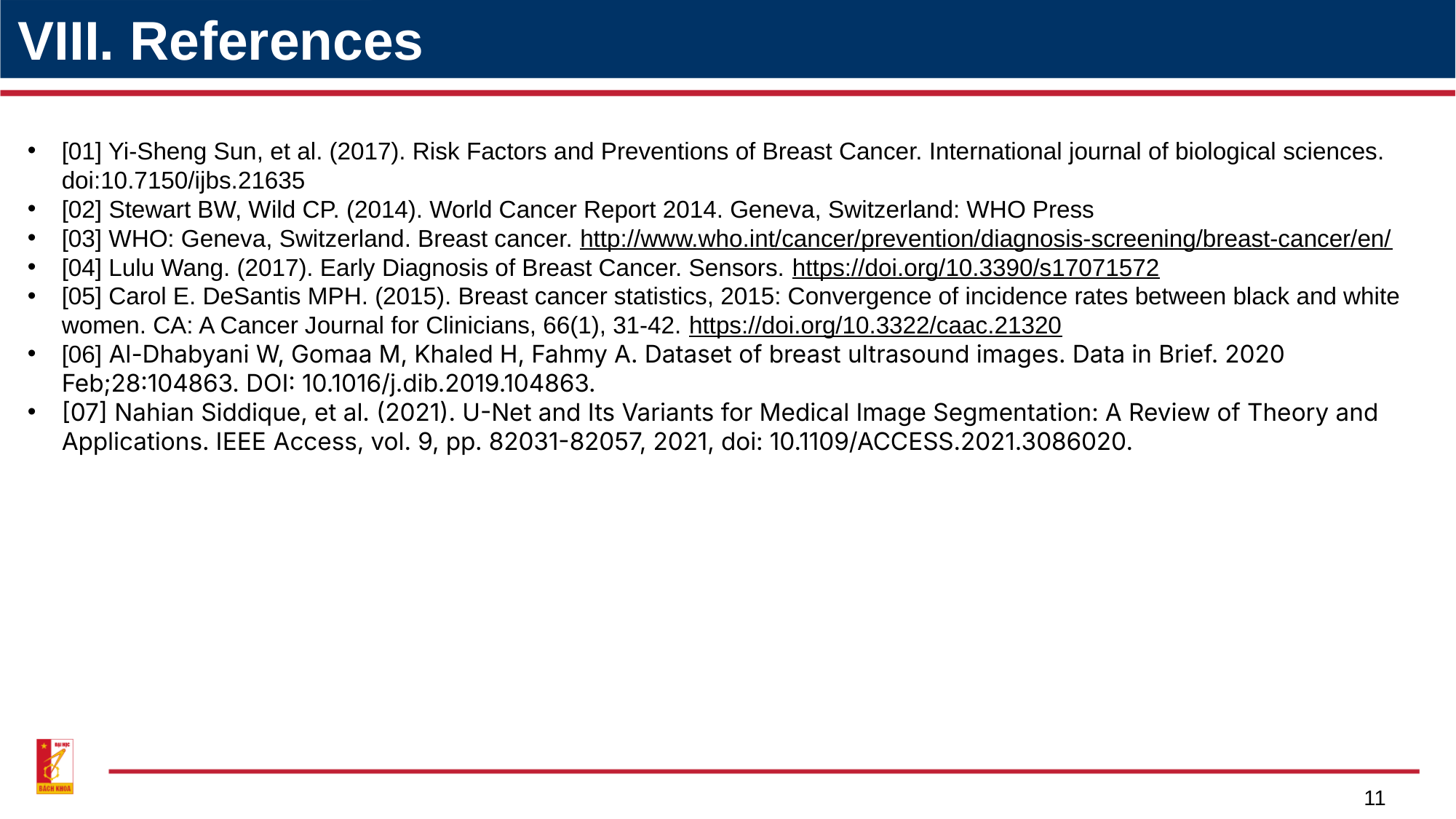

VIII. References
[01] Yi-Sheng Sun, et al. (2017). Risk Factors and Preventions of Breast Cancer. International journal of biological sciences. doi:10.7150/ijbs.21635
[02] Stewart BW, Wild CP. (2014). World Cancer Report 2014. Geneva, Switzerland: WHO Press
[03] WHO: Geneva, Switzerland. Breast cancer. http://www.who.int/cancer/prevention/diagnosis-screening/breast-cancer/en/
[04] Lulu Wang. (2017). Early Diagnosis of Breast Cancer. Sensors. https://doi.org/10.3390/s17071572
[05] Carol E. DeSantis MPH. (2015). Breast cancer statistics, 2015: Convergence of incidence rates between black and white women. CA: A Cancer Journal for Clinicians, 66(1), 31-42. https://doi.org/10.3322/caac.21320
[06] Al-Dhabyani W, Gomaa M, Khaled H, Fahmy A. Dataset of breast ultrasound images. Data in Brief. 2020 Feb;28:104863. DOI: 10.1016/j.dib.2019.104863.
[07] Nahian Siddique, et al. (2021). U-Net and Its Variants for Medical Image Segmentation: A Review of Theory and Applications. IEEE Access, vol. 9, pp. 82031-82057, 2021, doi: 10.1109/ACCESS.2021.3086020.
11